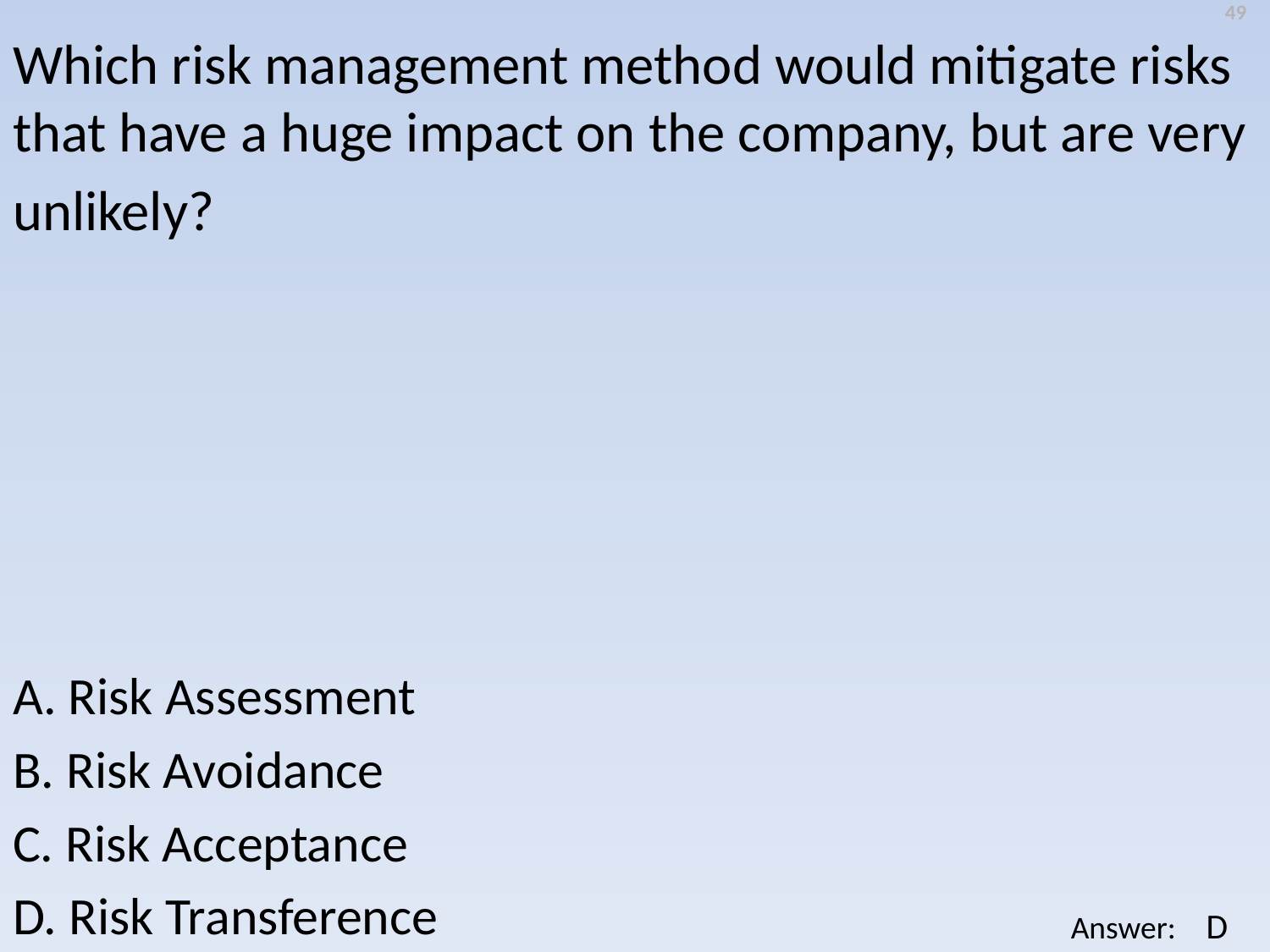

49
Which risk management method would mitigate risks that have a huge impact on the company, but are very
unlikely?
A. Risk Assessment
B. Risk Avoidance
C. Risk Acceptance
D. Risk Transference
D